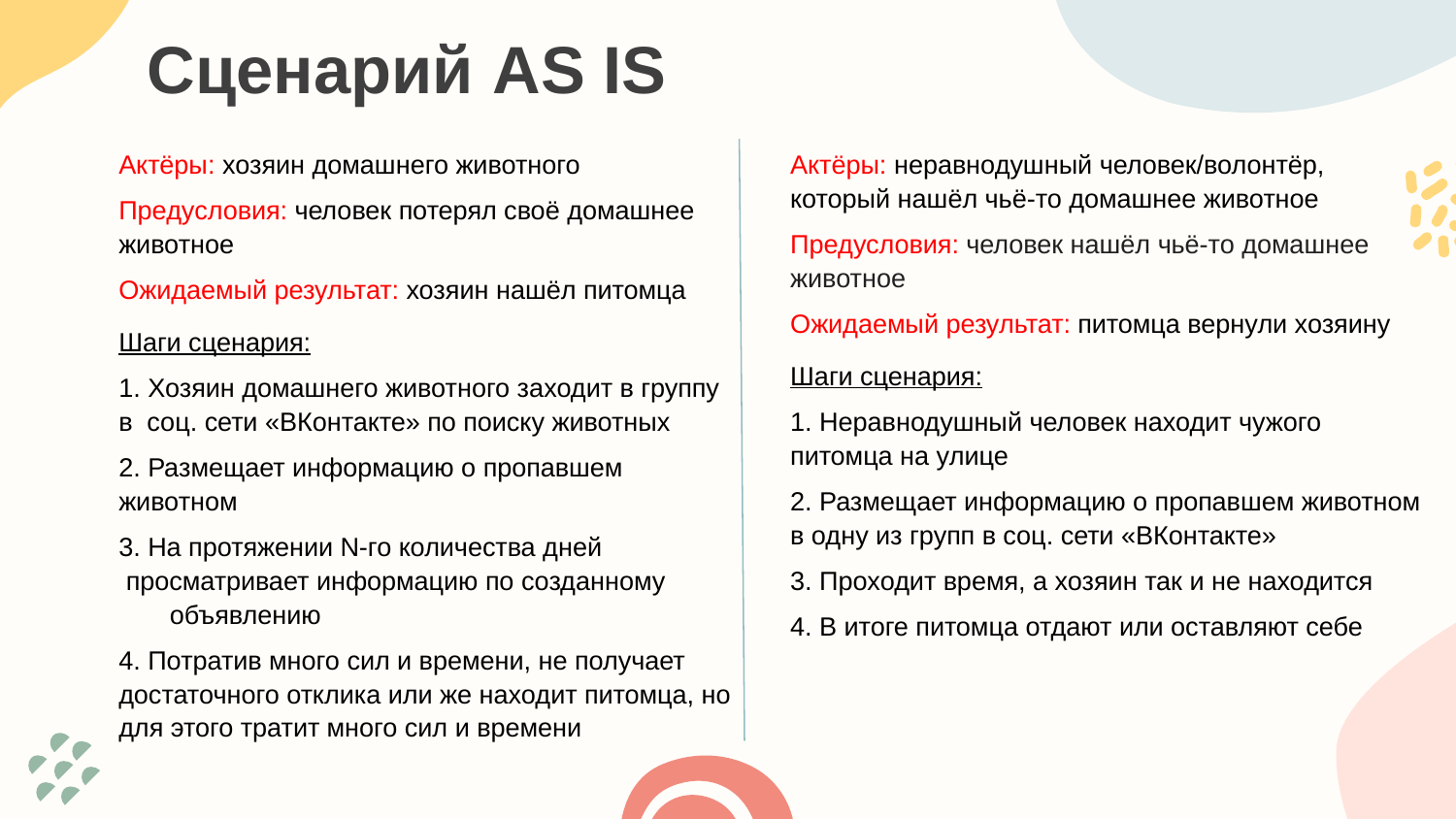

# Сценарий AS IS
Актёры: хозяин домашнего животного
Предусловия: человек потерял своё домашнее животное
Ожидаемый результат: хозяин нашёл питомца
Шаги сценария:
1. Хозяин домашнего животного заходит в группу в  соц. сети «ВКонтакте» по поиску животных
2. Размещает информацию о пропавшем животном
3. На протяжении N-го количества дней                    просматривает информацию по созданному                 объявлению
4. Потратив много сил и времени, не получает достаточного отклика или же находит питомца, но для этого тратит много сил и времени
Актёры: неравнодушный человек/волонтёр, который нашёл чьё-то домашнее животное
Предусловия: человек нашёл чьё-то домашнее животное
Ожидаемый результат: питомца вернули хозяину
Шаги сценария:
1. Неравнодушный человек находит чужого питомца на улице
2. Размещает информацию о пропавшем животном в одну из групп в соц. сети «ВКонтакте»
3. Проходит время, а хозяин так и не находится
4. В итоге питомца отдают или оставляют себе